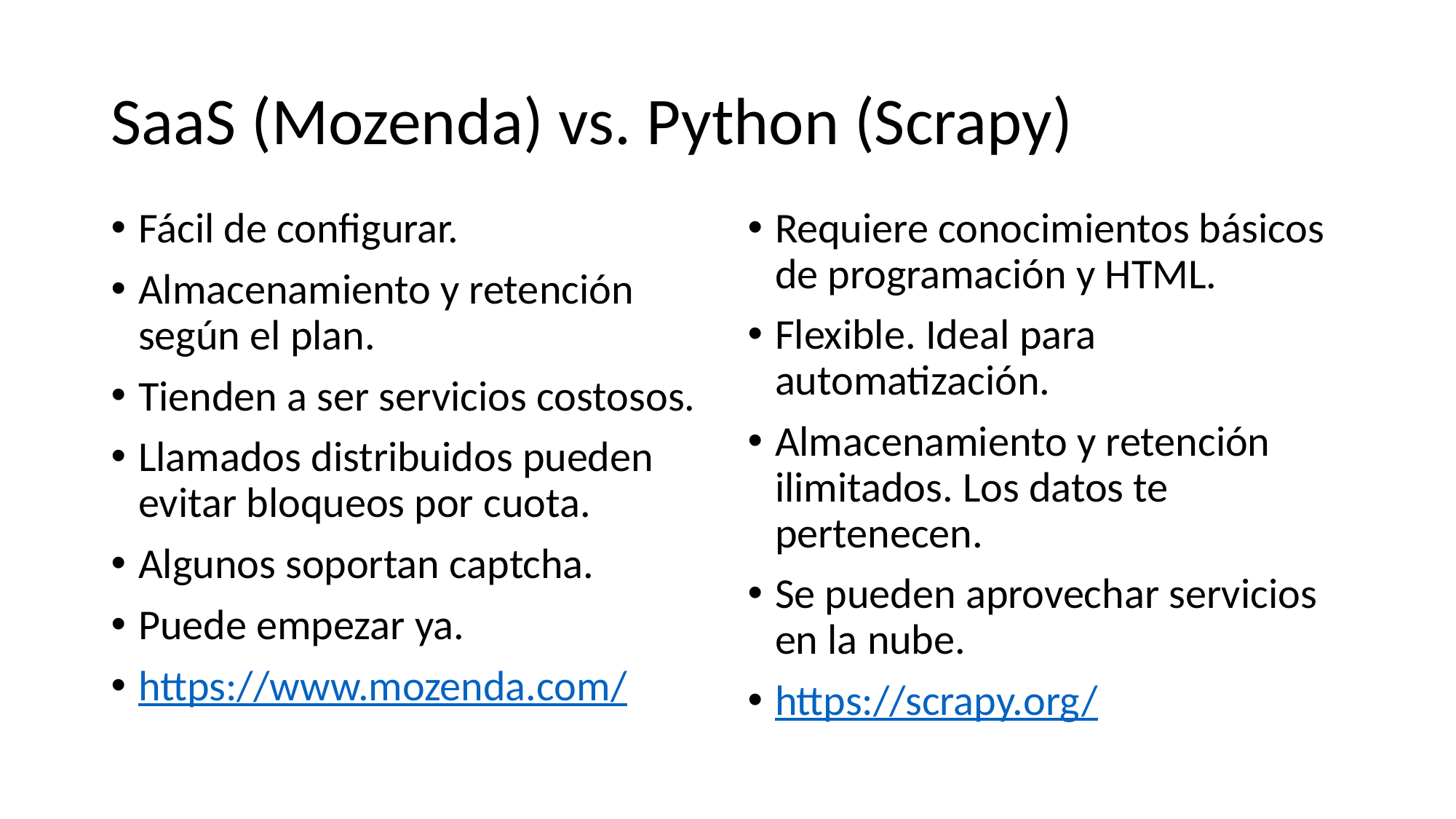

# SaaS (Mozenda) vs. Python (Scrapy)
Fácil de configurar.
Almacenamiento y retención según el plan.
Tienden a ser servicios costosos.
Llamados distribuidos pueden evitar bloqueos por cuota.
Algunos soportan captcha.
Puede empezar ya.
https://www.mozenda.com/
Requiere conocimientos básicos de programación y HTML.
Flexible. Ideal para automatización.
Almacenamiento y retención ilimitados. Los datos te pertenecen.
Se pueden aprovechar servicios en la nube.
https://scrapy.org/